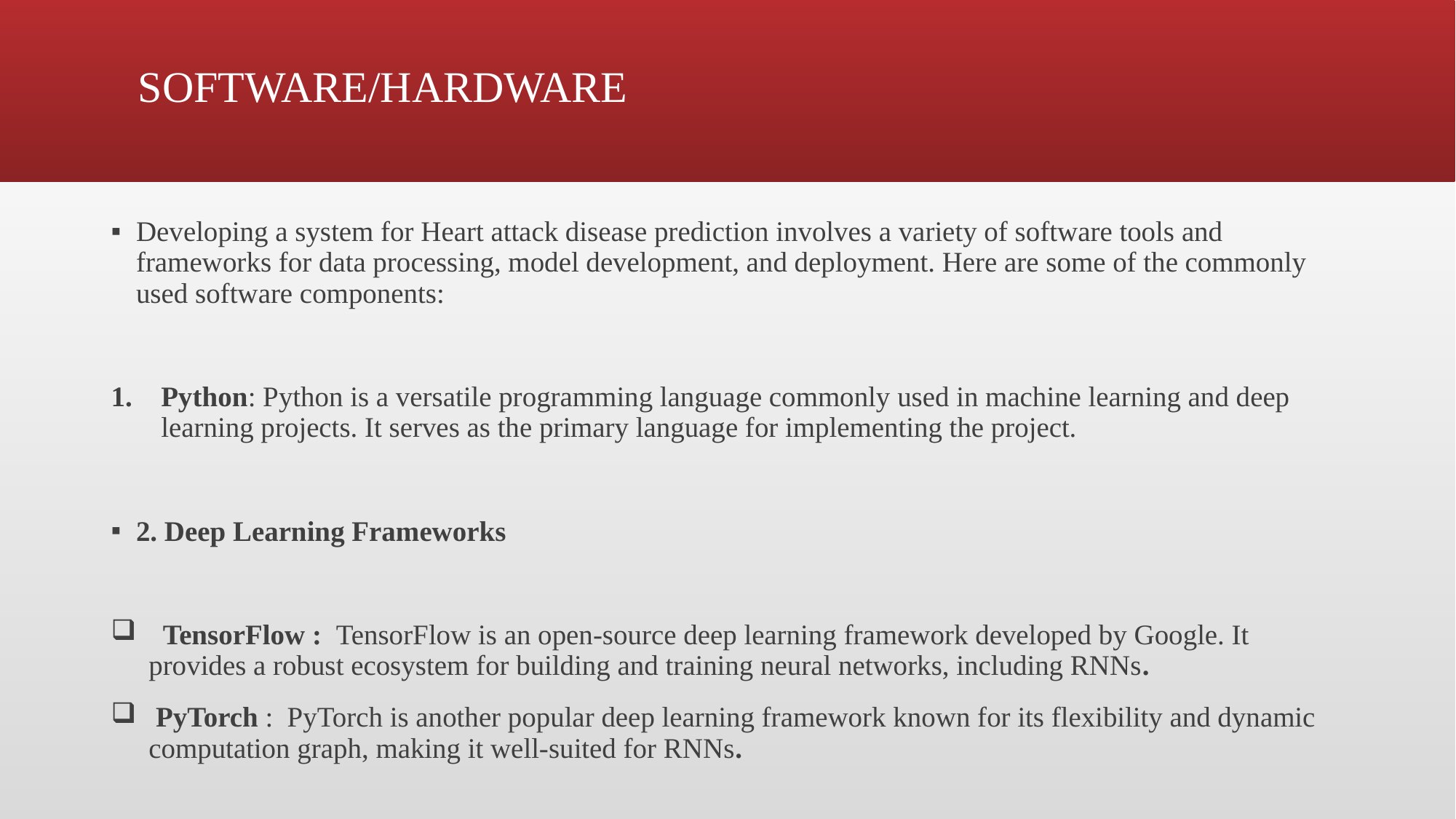

# SOFTWARE/HARDWARE
Developing a system for Heart attack disease prediction involves a variety of software tools and frameworks for data processing, model development, and deployment. Here are some of the commonly used software components:

Python: Python is a versatile programming language commonly used in machine learning and deep learning projects. It serves as the primary language for implementing the project.

2. Deep Learning Frameworks

  TensorFlow :  TensorFlow is an open-source deep learning framework developed by Google. It provides a robust ecosystem for building and training neural networks, including RNNs.
 PyTorch :  PyTorch is another popular deep learning framework known for its flexibility and dynamic computation graph, making it well-suited for RNNs.